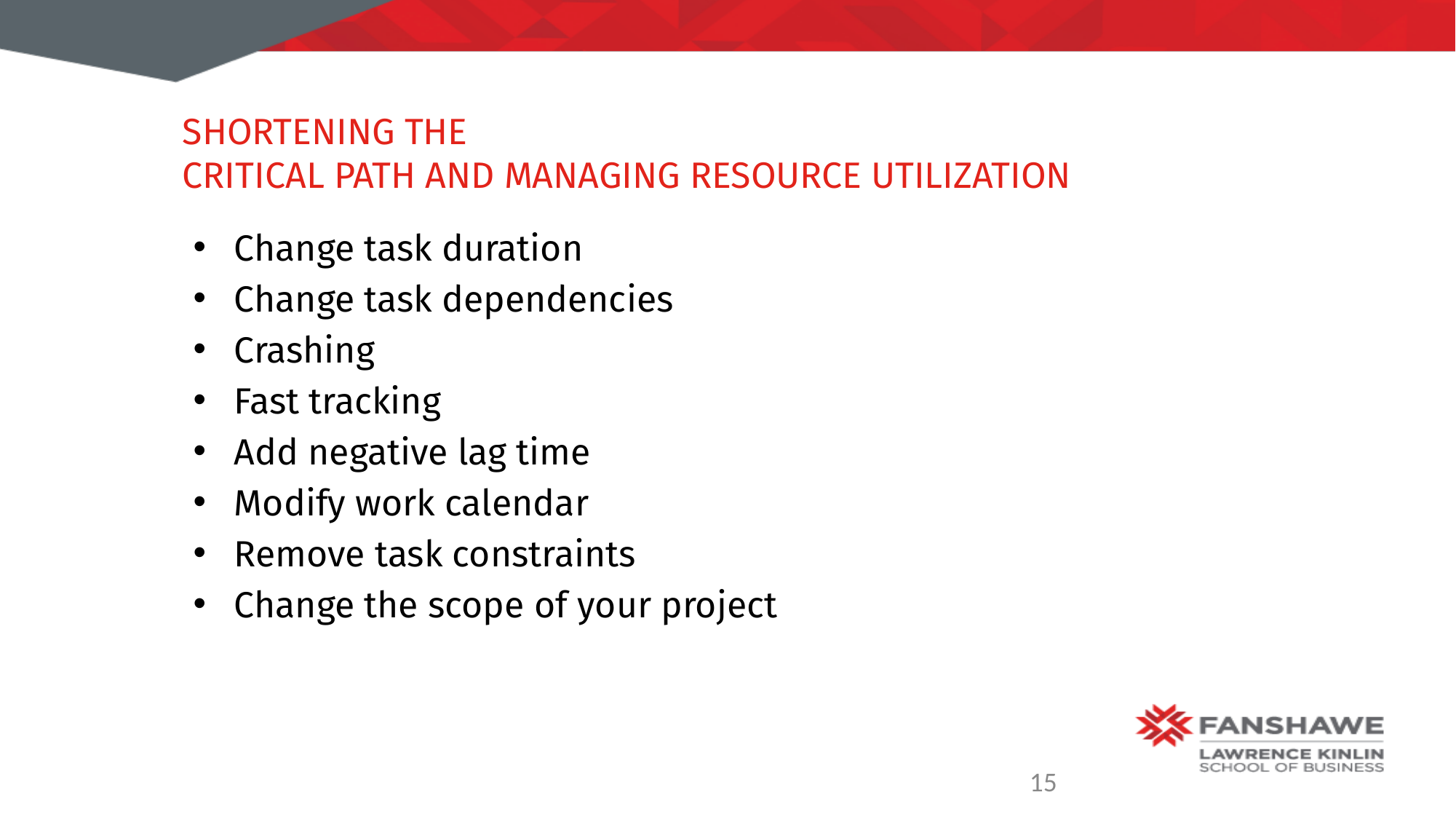

# Shortening the Critical Path and managing Resource Utilization
Change task duration
Change task dependencies
Crashing
Fast tracking
Add negative lag time
Modify work calendar
Remove task constraints
Change the scope of your project

15